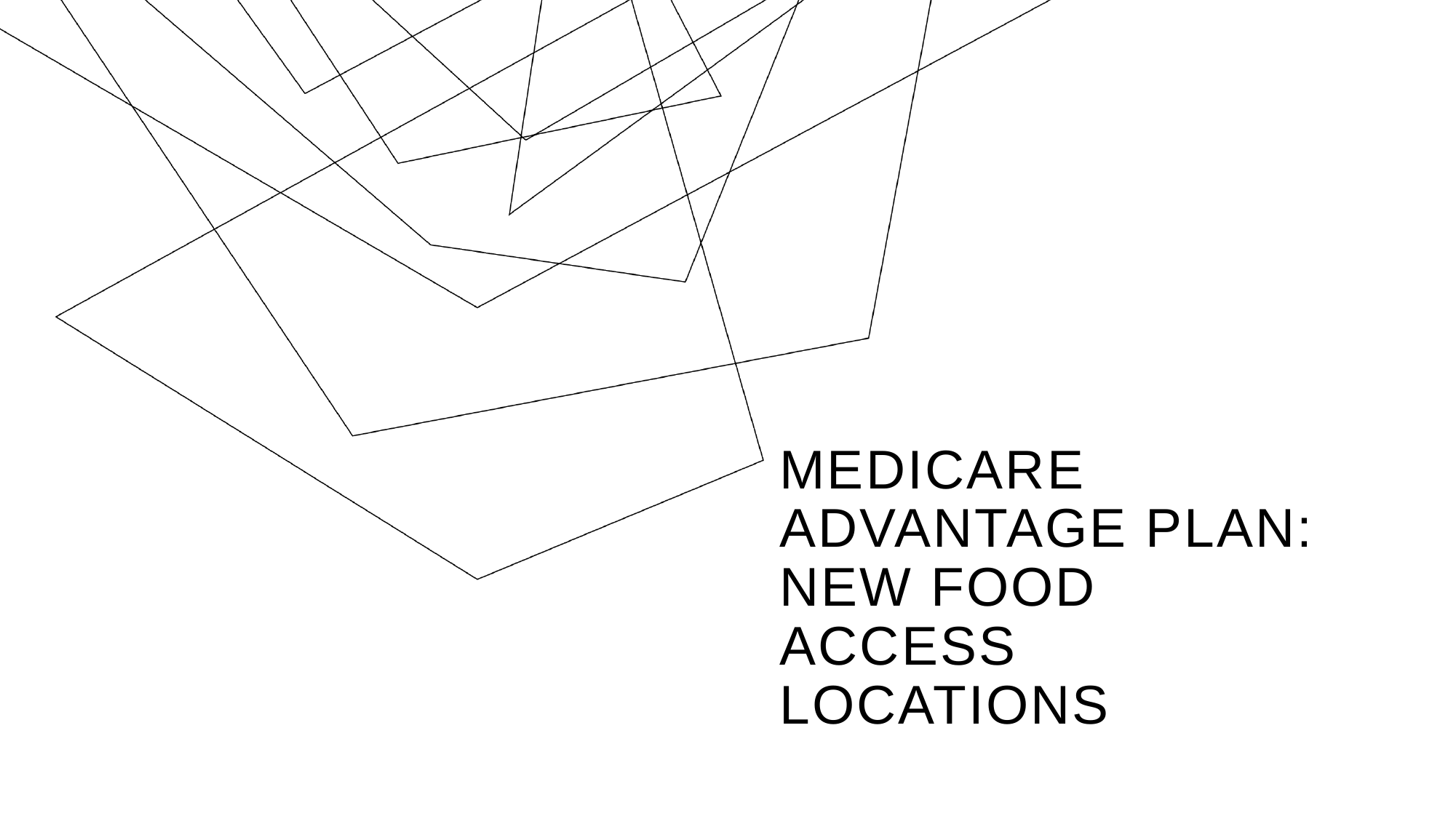

# Medicare Advantage Plan: New Food Access Locations